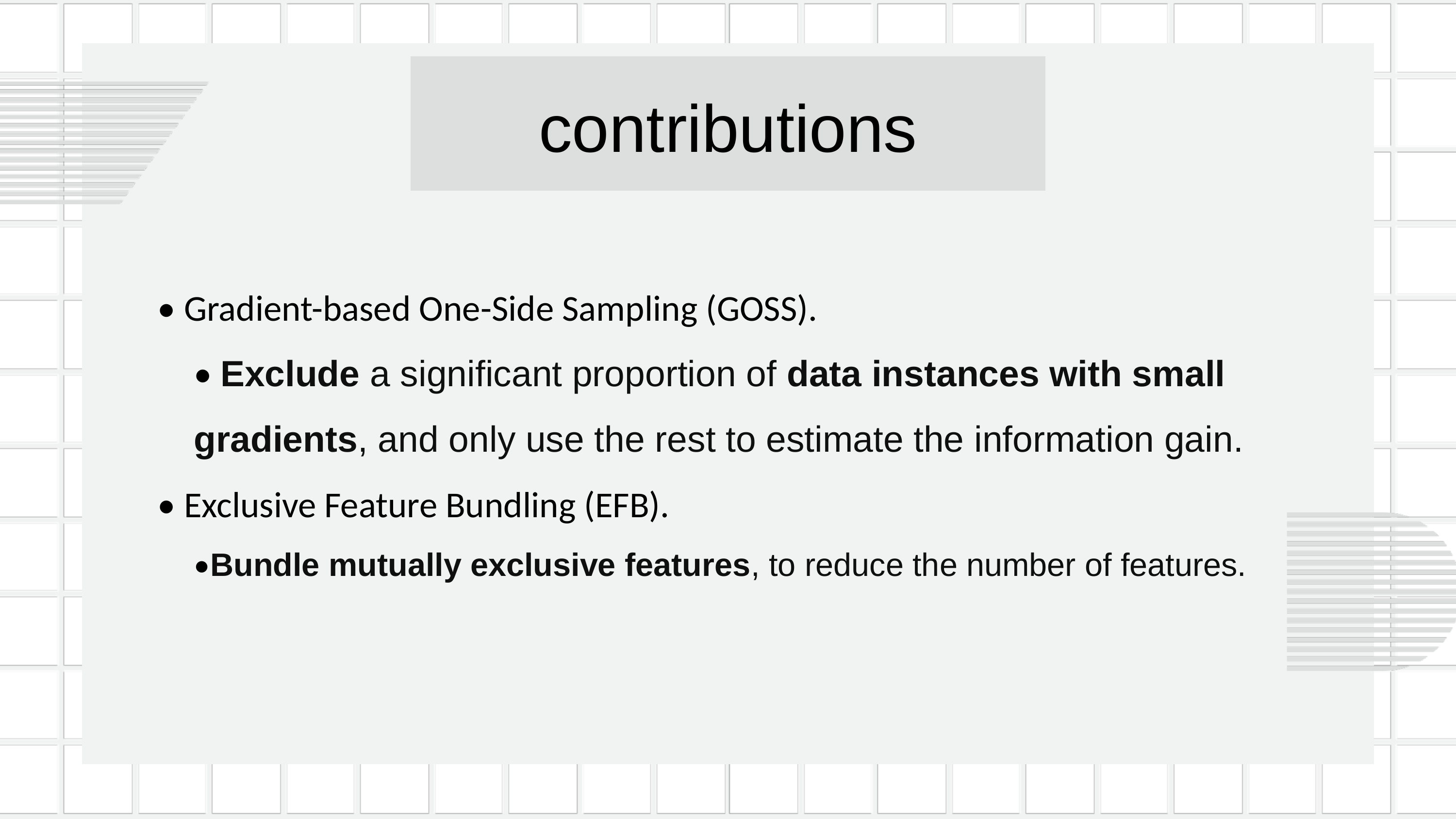

contributions

• Gradient-based One-Side Sampling (GOSS).
• Exclude a significant proportion of data instances with small gradients, and only use the rest to estimate the information gain.
• Exclusive Feature Bundling (EFB).
•Bundle mutually exclusive features, to reduce the number of features.